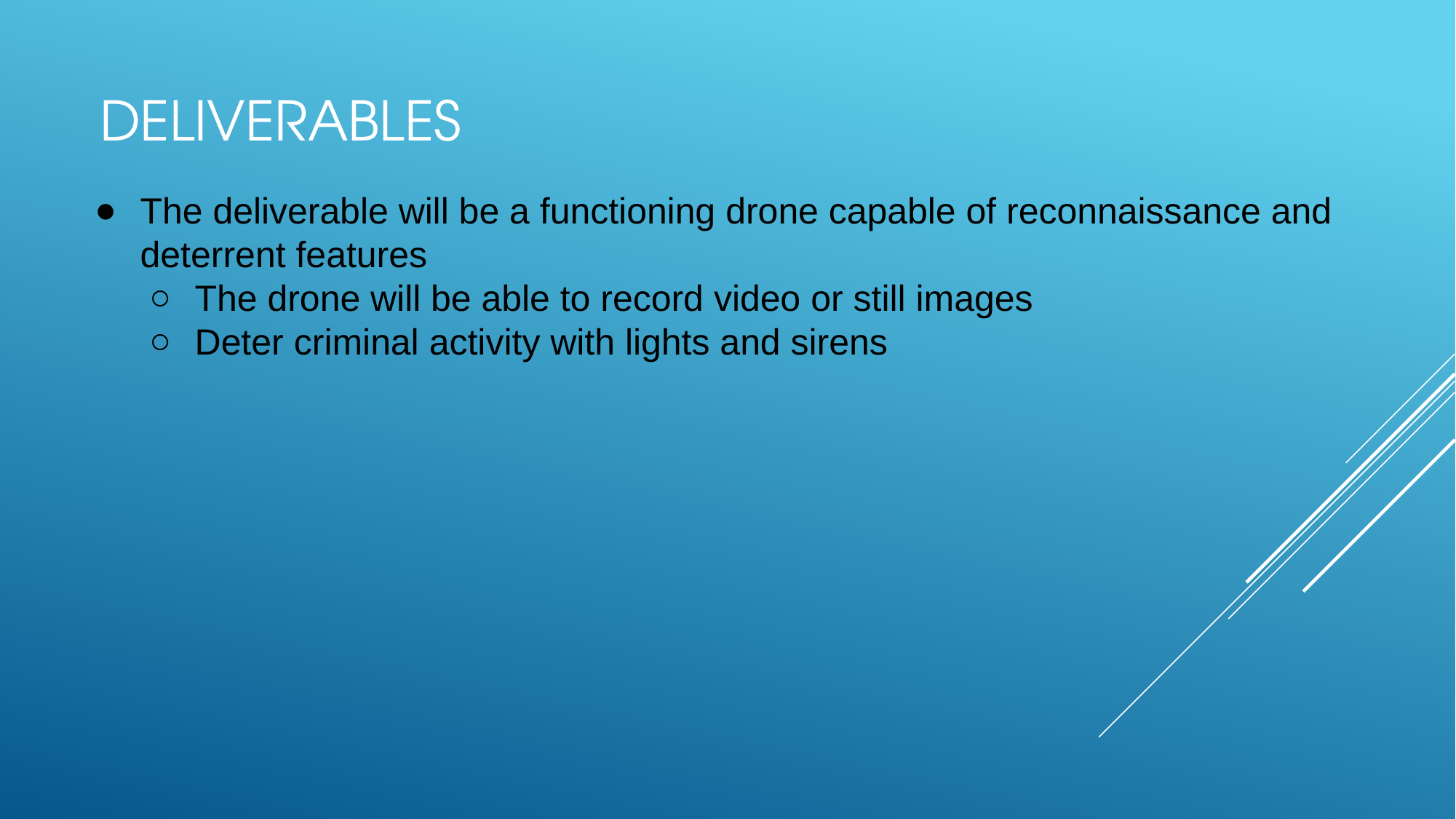

# DELIVERABLES
The deliverable will be a functioning drone capable of reconnaissance and deterrent features
The drone will be able to record video or still images
Deter criminal activity with lights and sirens